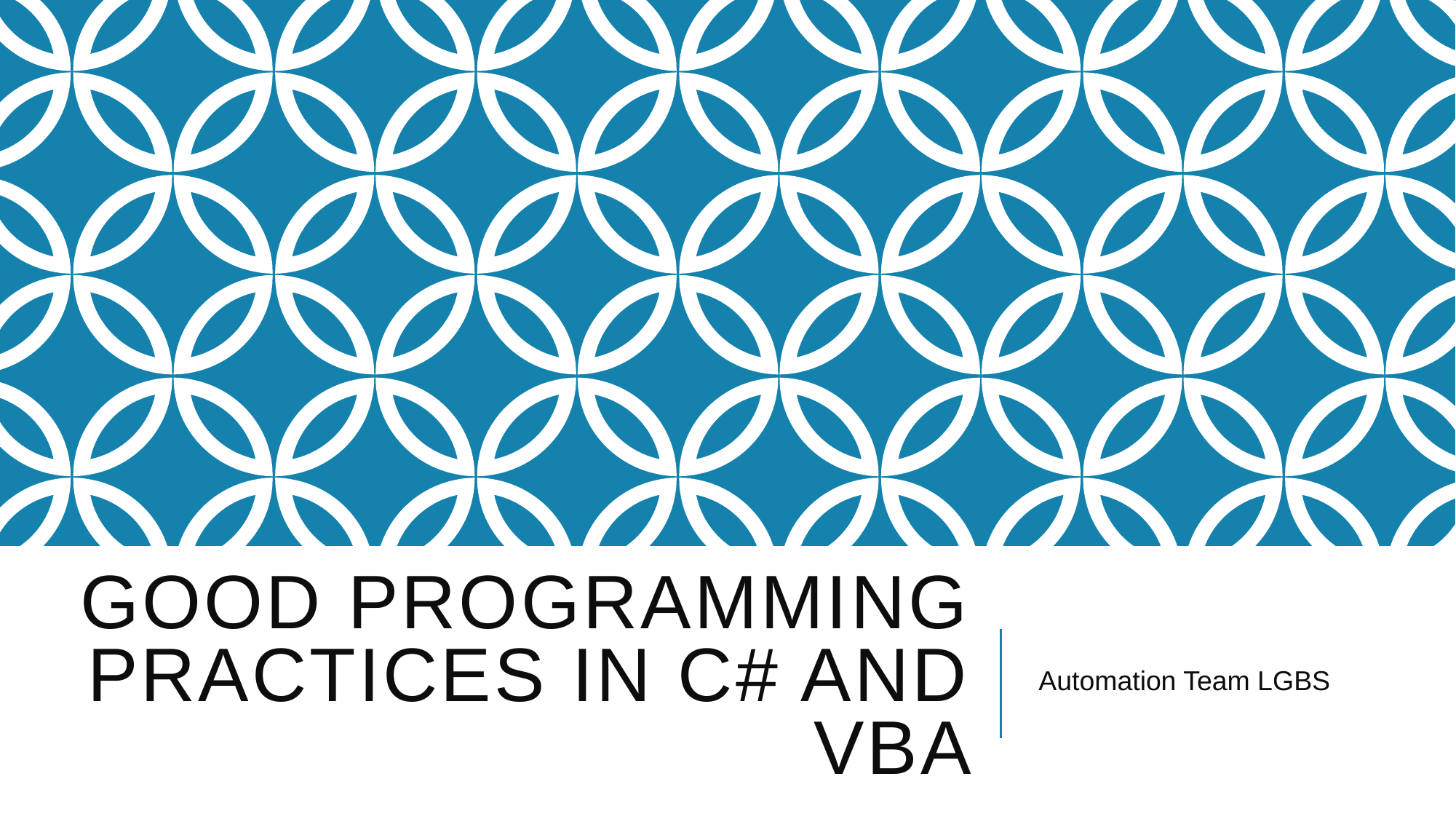

# good Programming Practices IN C# and VBA
Automation Team LGBS